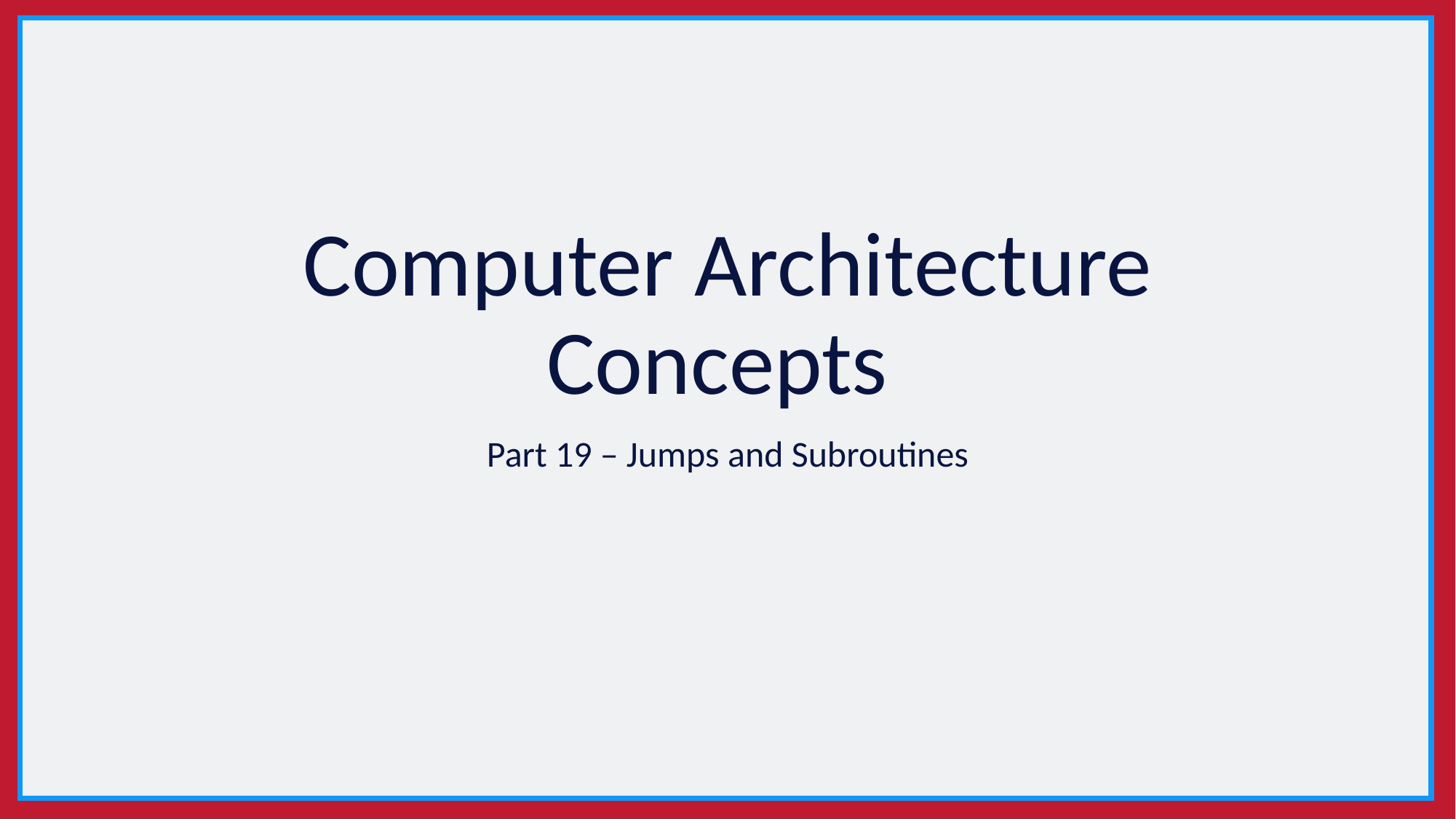

# Computer Architecture Concepts
Part 19 – Jumps and Subroutines